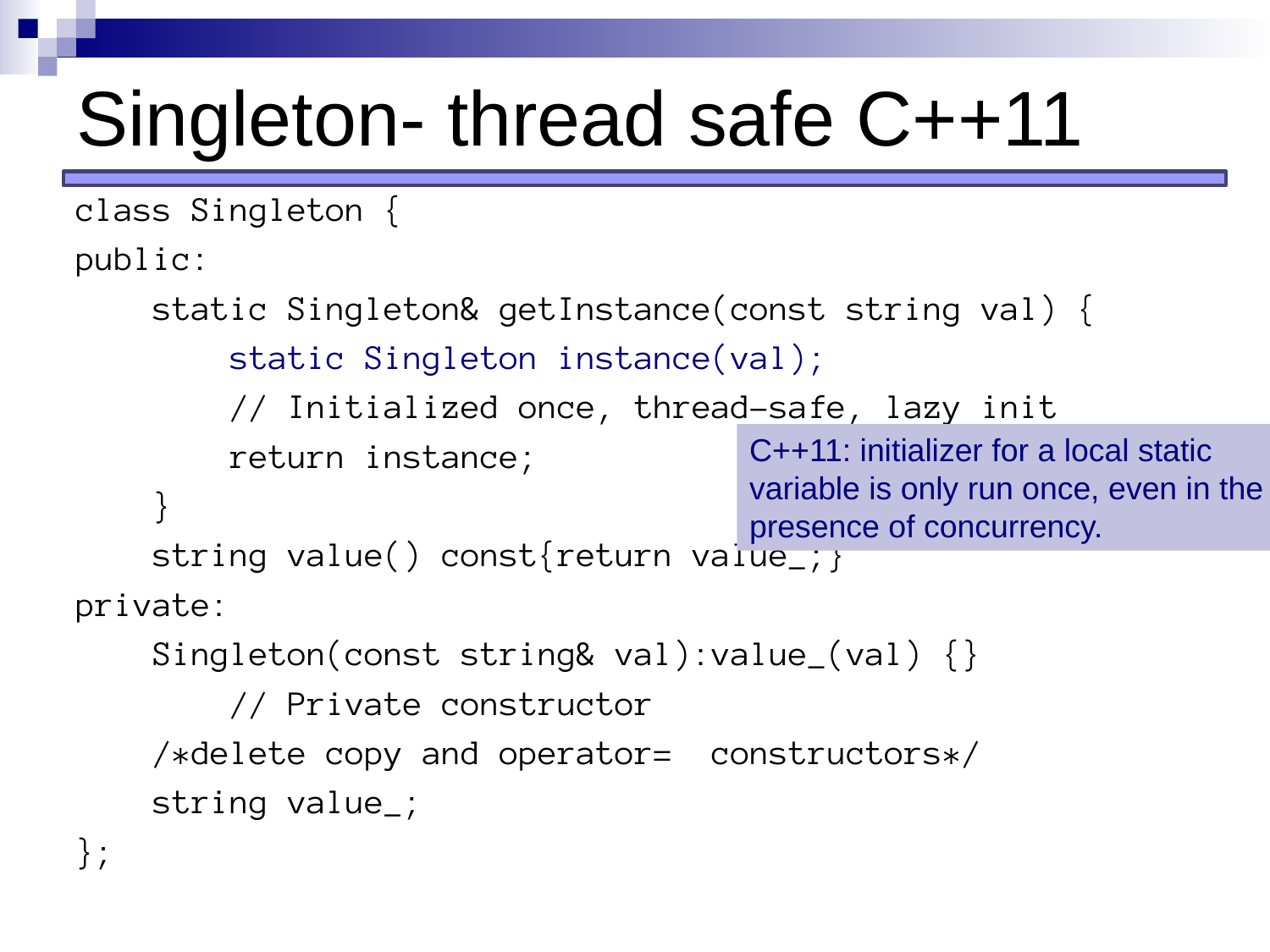

# Singleton- thread safe C++11
class Singleton {
public:
    static Singleton& getInstance(const string val) {
        static Singleton instance(val);
        // Initialized once, thread-safe, lazy init
        return instance;
    }
    string value() const{return value_;}
private:
    Singleton(const string& val):value_(val) {}
        // Private constructor
    /*delete copy and operator=  constructors*/
    string value_;
};
C++11: initializer for a local static variable is only run once, even in the presence of concurrency.